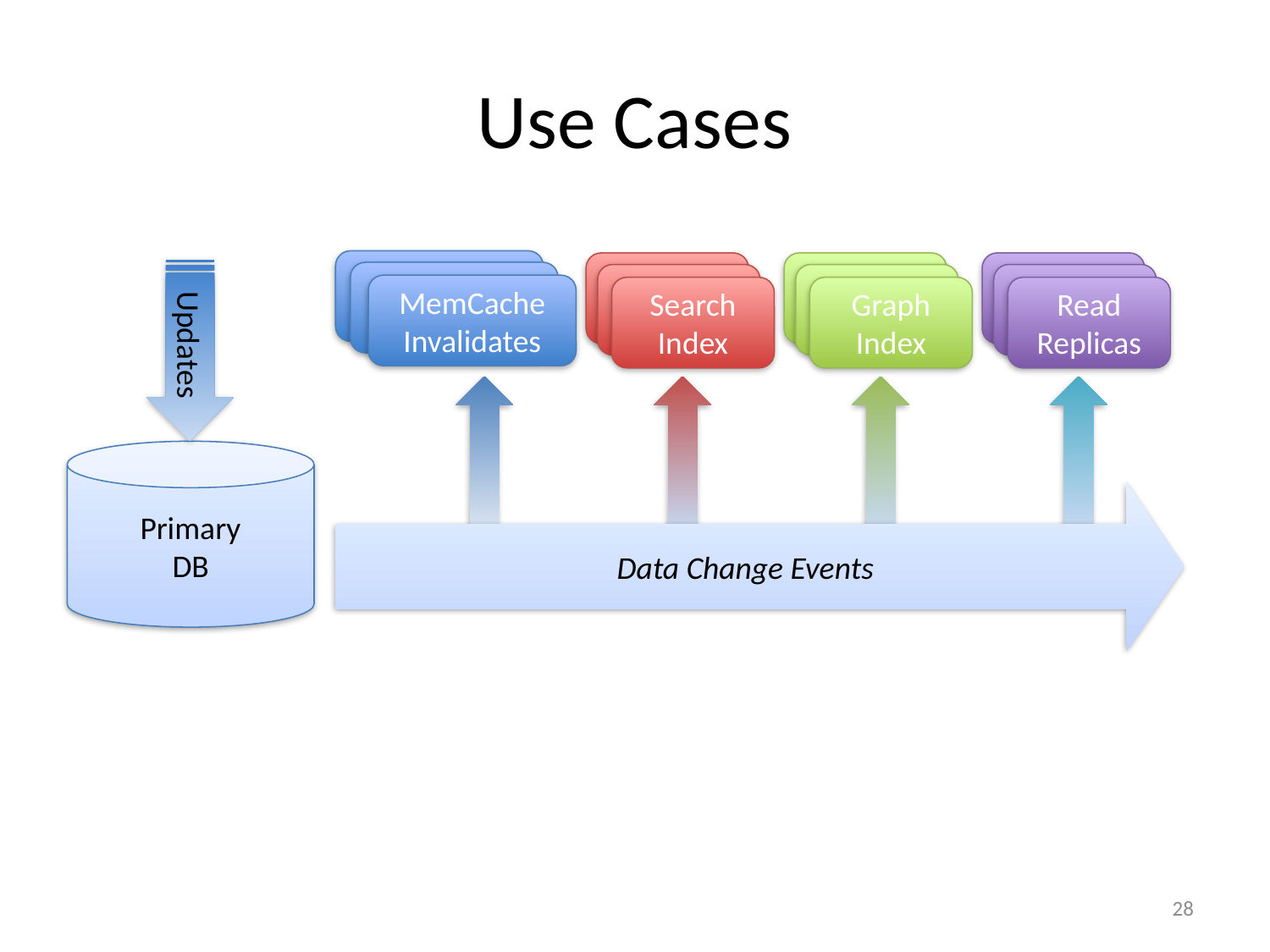

# Use Cases
Standardization
Standardization
MemCache Invalidates
Standardization
Standardization
Search Index
Standardization
Standardization
Graph Index
Standardization
Standardization
Read Replicas
Updates

Primary
DB

Data Change Events
28